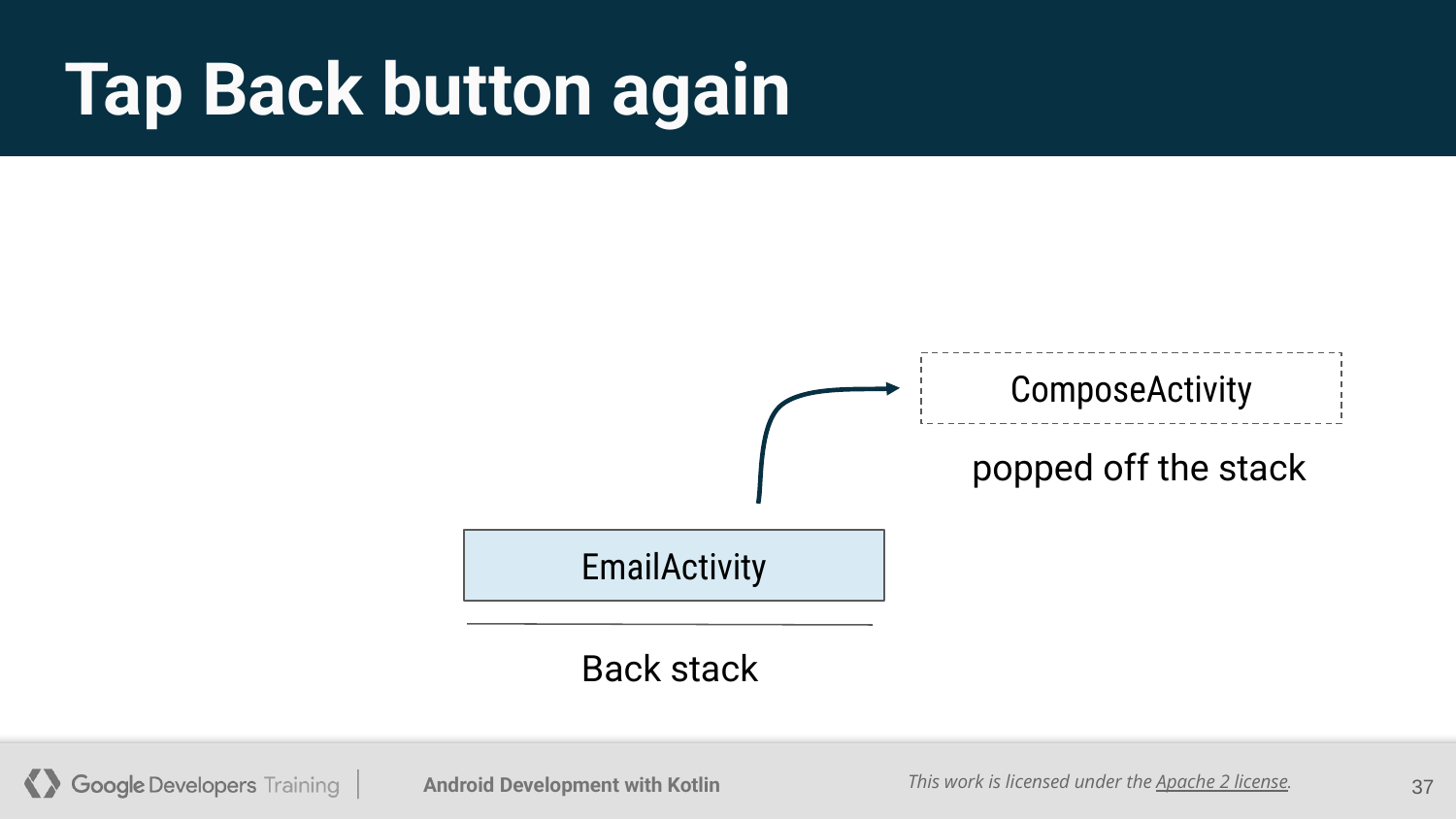

# Tap Back button again
ComposeActivity

popped off the stack
EmailActivity
Back stack
37